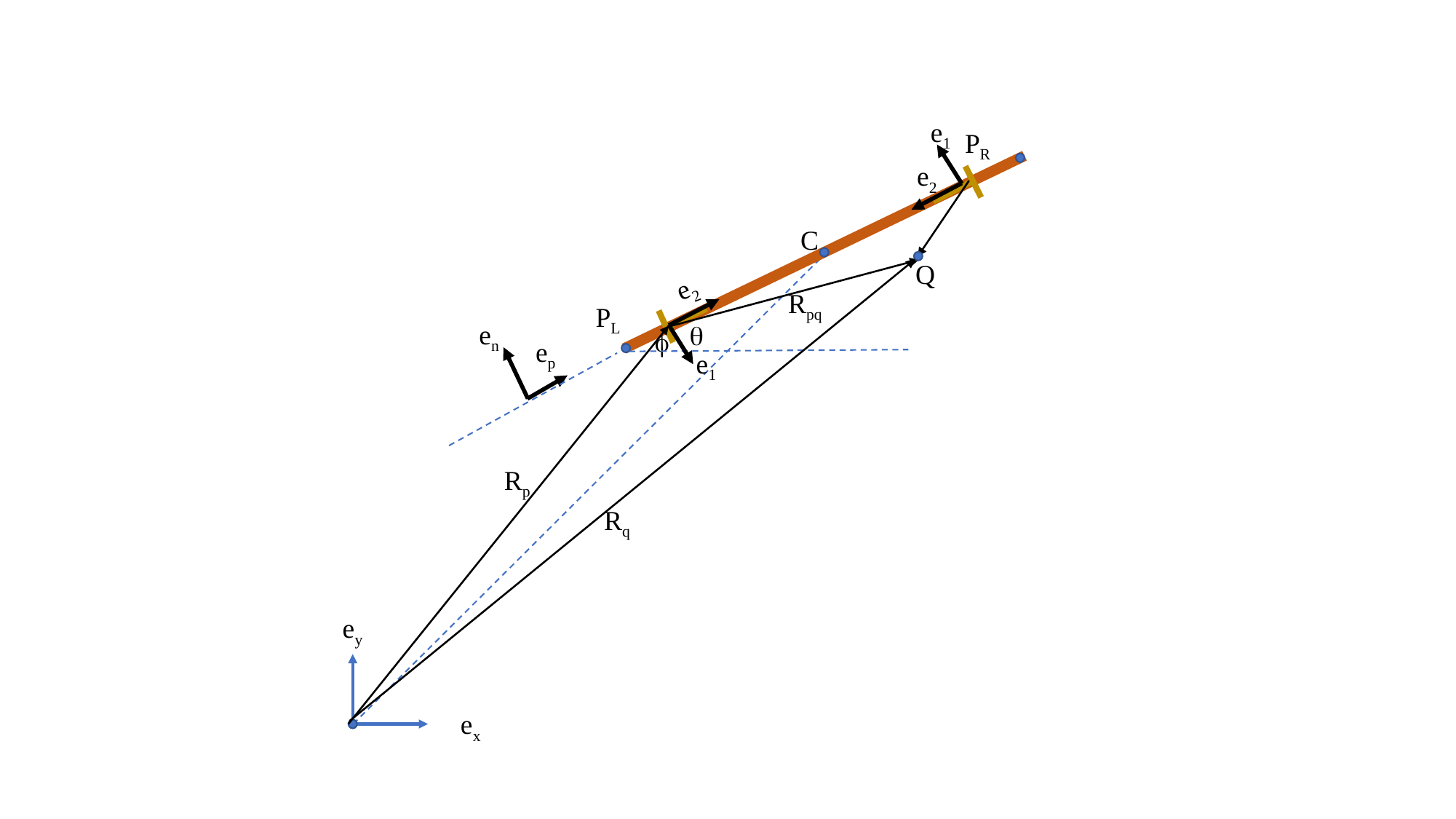

e1
PR

e2
C

Q

e2
Rpq
PL
en
θ
φ
ep
e1

Rp
Rq
ey
ex